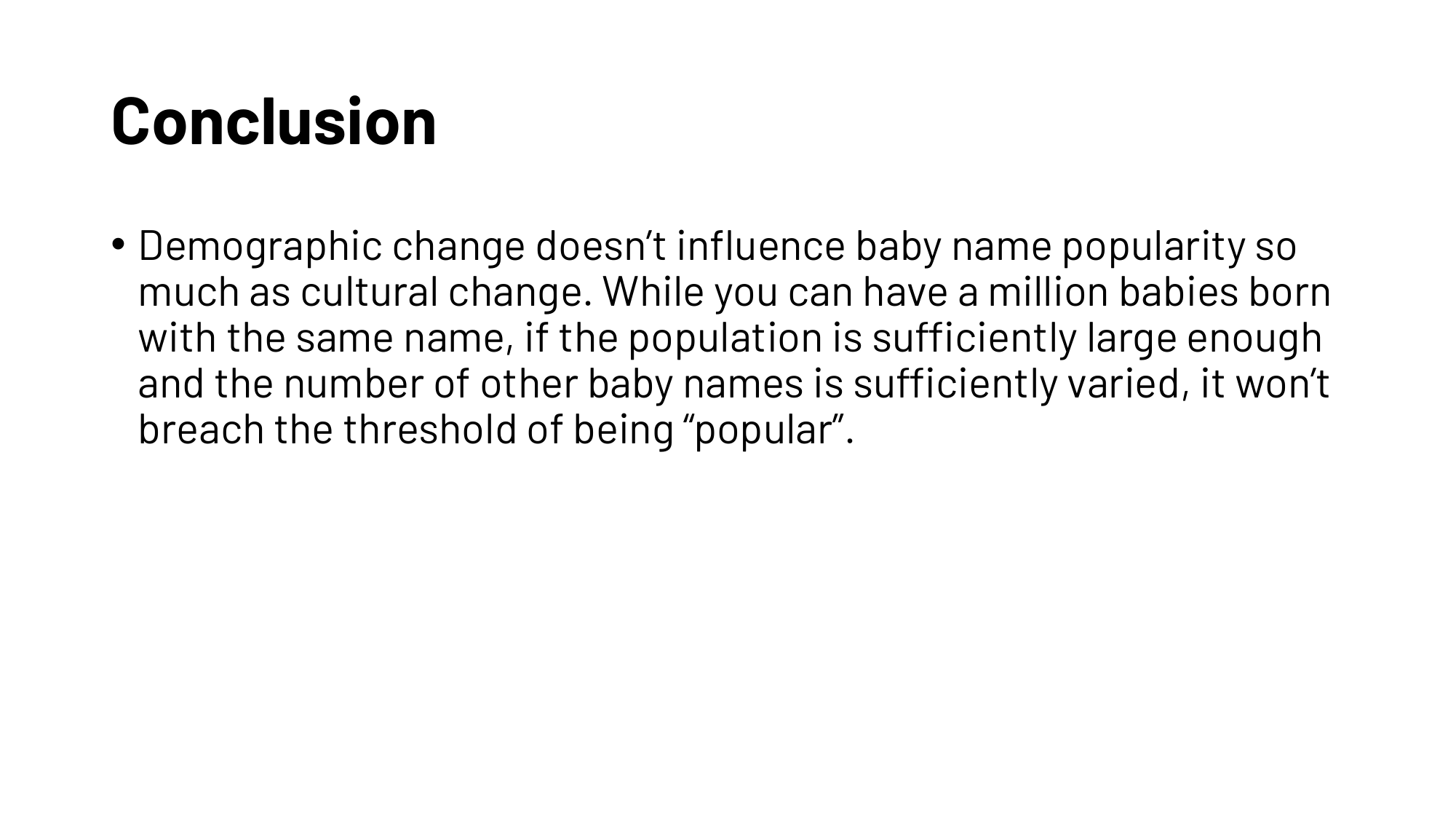

# Conclusion
Demographic change doesn’t influence baby name popularity so much as cultural change. While you can have a million babies born with the same name, if the population is sufficiently large enough and the number of other baby names is sufficiently varied, it won’t breach the threshold of being “popular”.